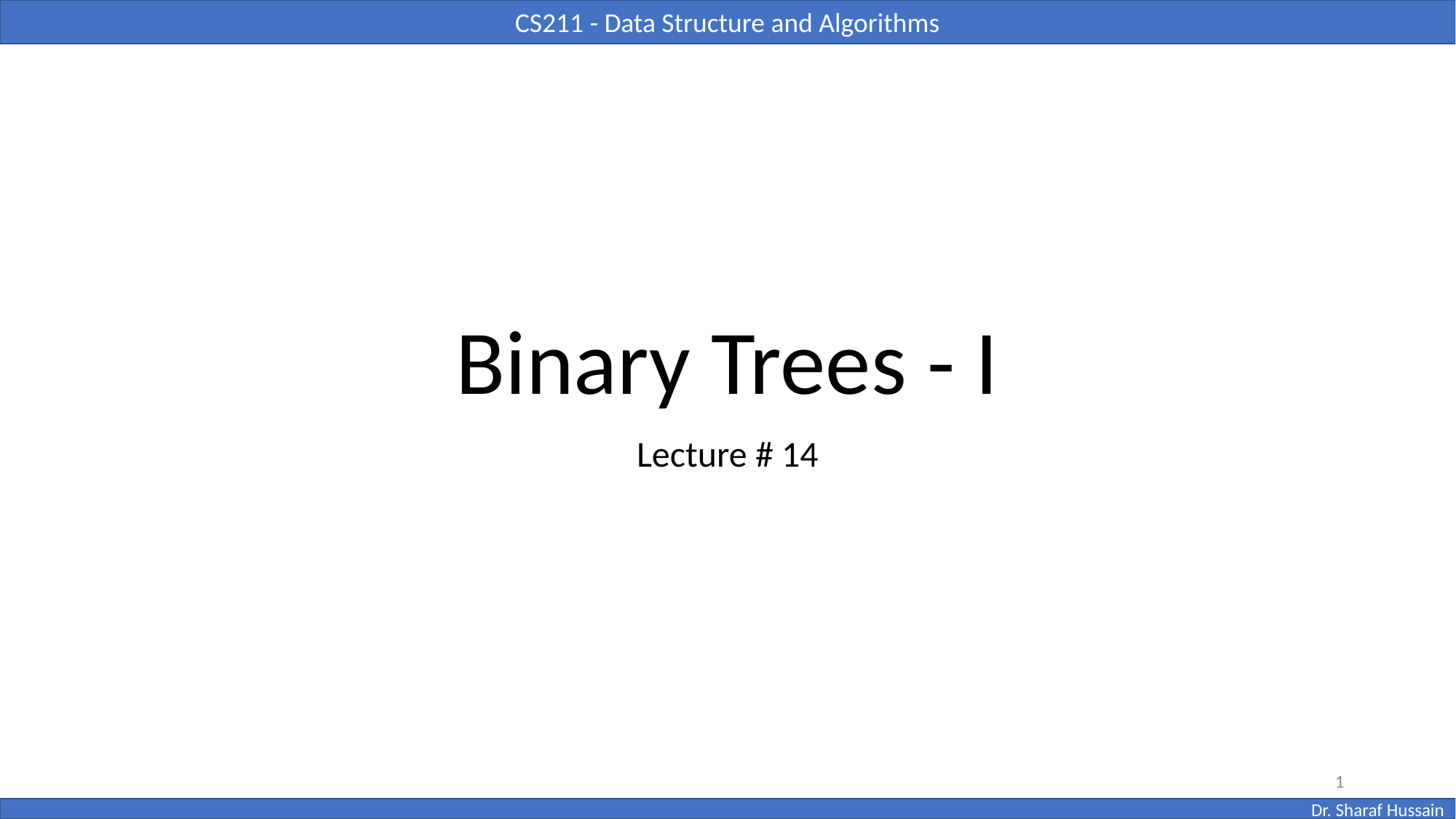

# Binary Trees - I
Lecture # 14
1